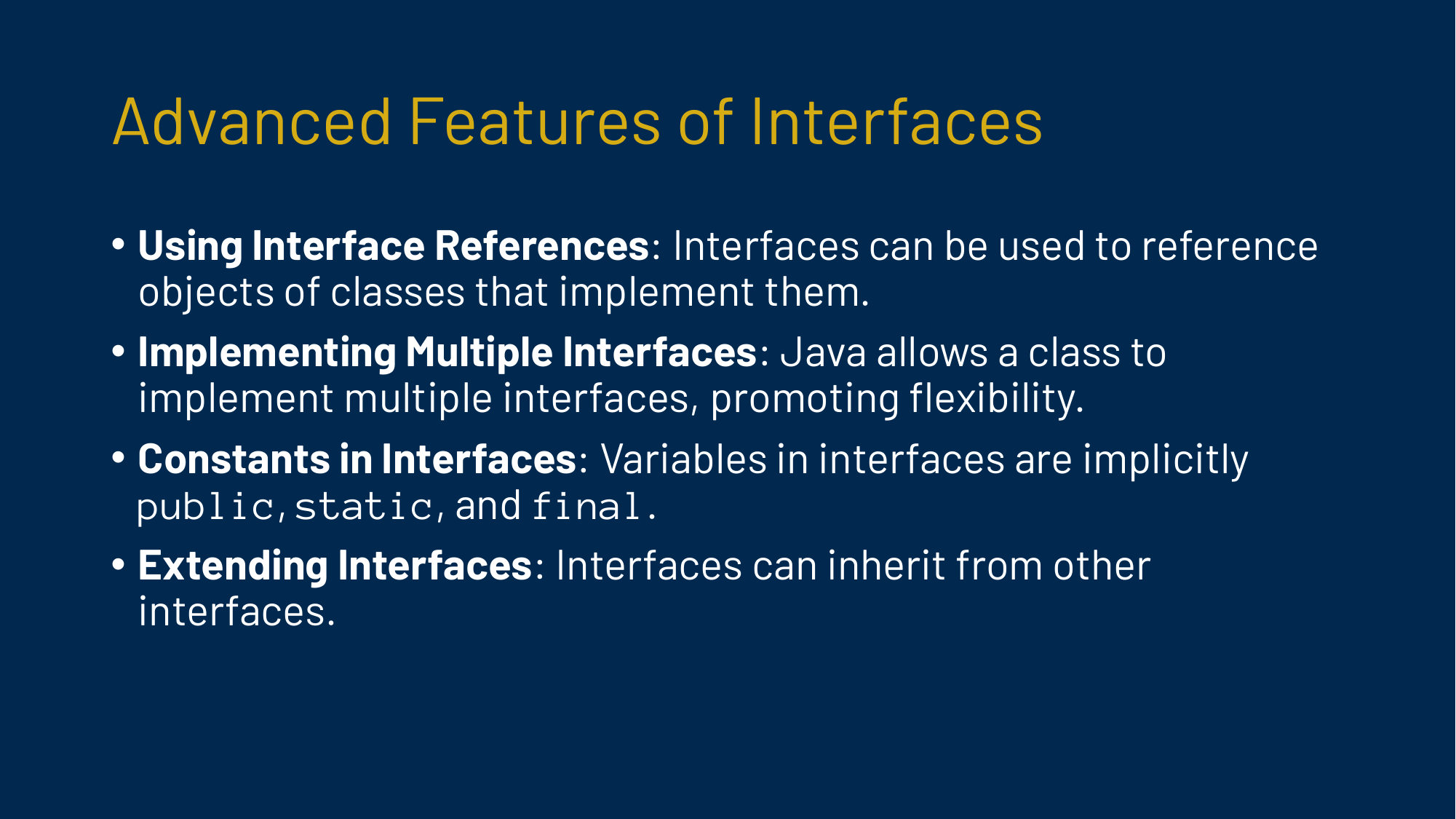

# Advanced Features of Interfaces
Using Interface References: Interfaces can be used to reference objects of classes that implement them.
Implementing Multiple Interfaces: Java allows a class to implement multiple interfaces, promoting flexibility.
Constants in Interfaces: Variables in interfaces are implicitly public, static, and final.
Extending Interfaces: Interfaces can inherit from other interfaces.